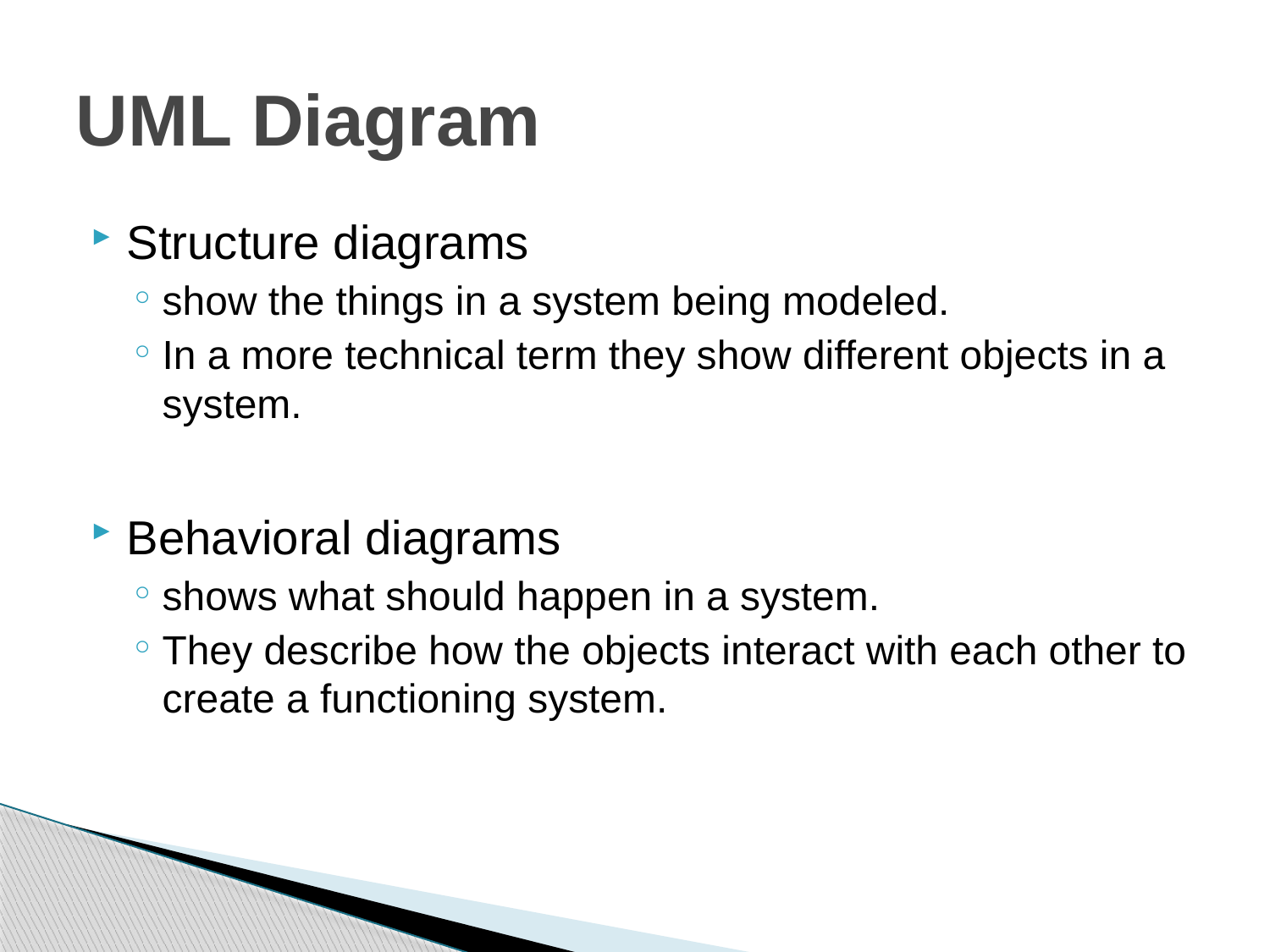

# UML Diagram
Structure diagrams
show the things in a system being modeled.
In a more technical term they show different objects in a system.

Behavioral diagrams
shows what should happen in a system.
They describe how the objects interact with each other to create a functioning system.